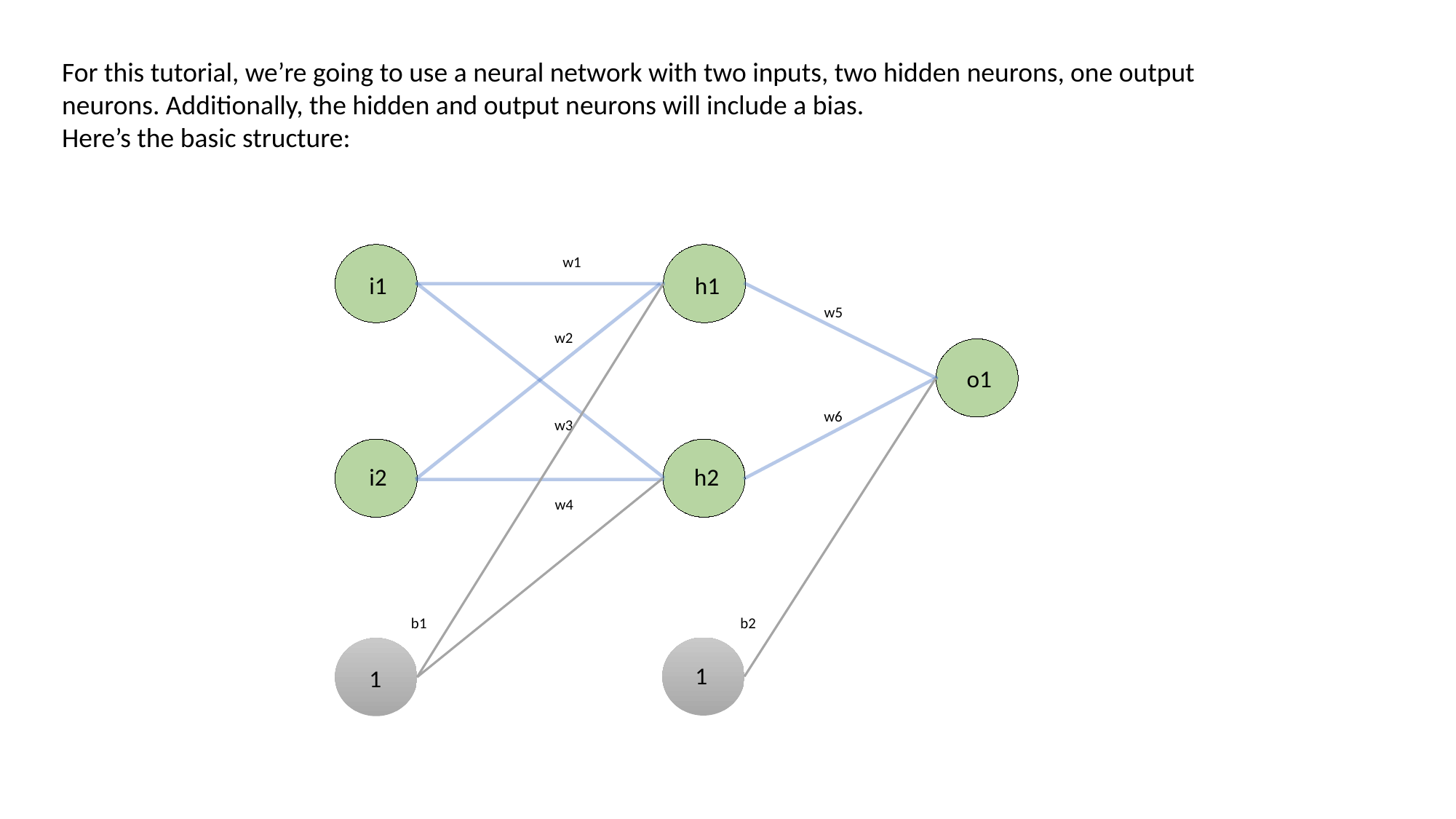

For this tutorial, we’re going to use a neural network with two inputs, two hidden neurons, one output neurons. Additionally, the hidden and output neurons will include a bias.
Here’s the basic structure:

w1
i1
h1
w5
w2

o1
w6
w3

h2
i2
w4
b1
b2

1
1